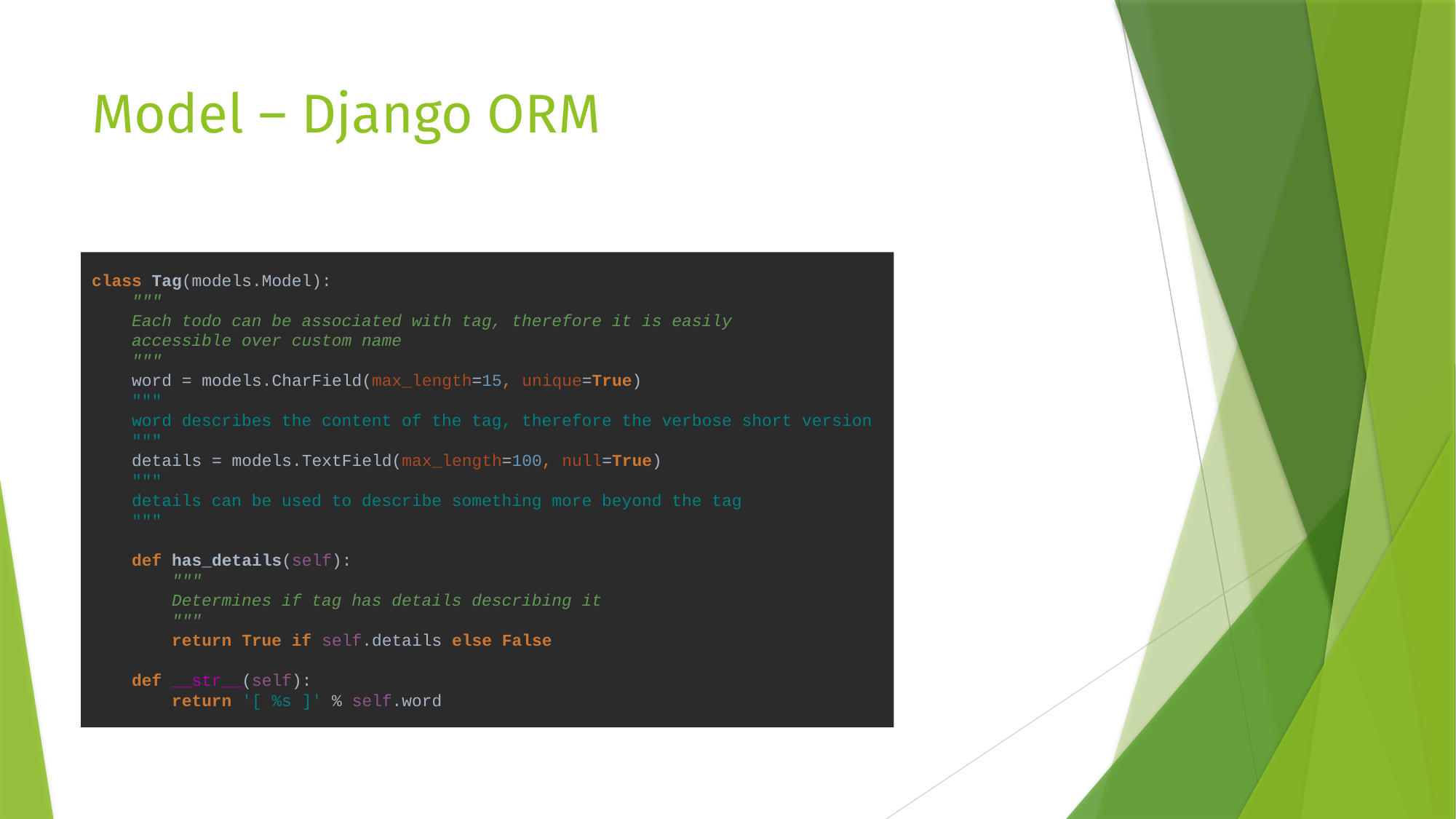

# Model – Django ORM
class Tag(models.Model):
    """
    Each todo can be associated with tag, therefore it is easily
    accessible over custom name
    """
    word = models.CharField(max_length=15, unique=True)
    """
    word describes the content of the tag, therefore the verbose short version
    """
    details = models.TextField(max_length=100, null=True)
    """
    details can be used to describe something more beyond the tag
    """
    def has_details(self):
        """
        Determines if tag has details describing it
        """
        return True if self.details else False
    def __str__(self):
        return '[ %s ]' % self.word